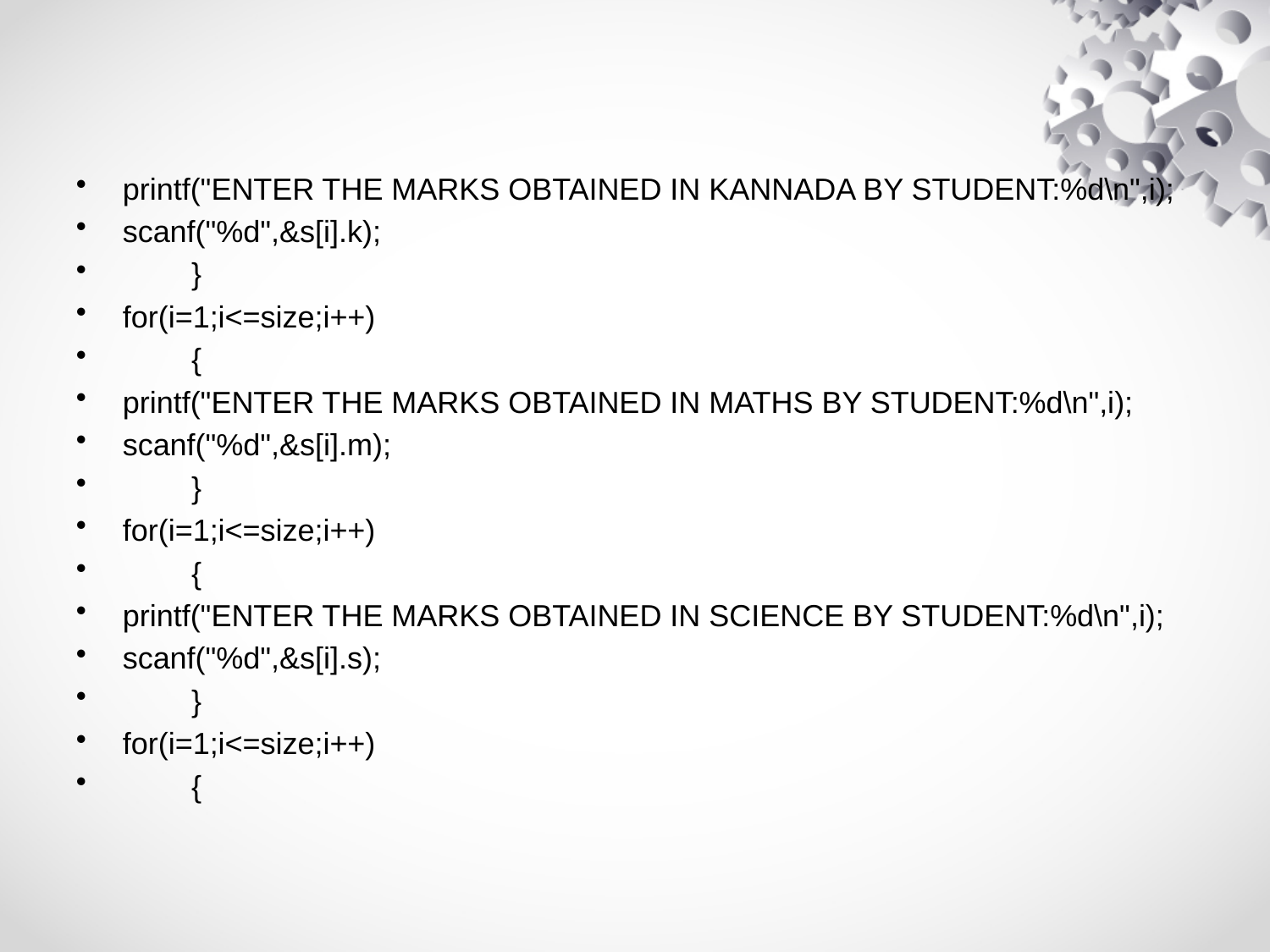

#
printf("ENTER THE MARKS OBTAINED IN KANNADA BY STUDENT:%d\n",i);
scanf("%d",&s[i].k);
	}
for(i=1;i<=size;i++)
	{
printf("ENTER THE MARKS OBTAINED IN MATHS BY STUDENT:%d\n",i);
scanf("%d",&s[i].m);
	}
for(i=1;i<=size;i++)
	{
printf("ENTER THE MARKS OBTAINED IN SCIENCE BY STUDENT:%d\n",i);
scanf("%d",&s[i].s);
	}
for(i=1;i<=size;i++)
	{